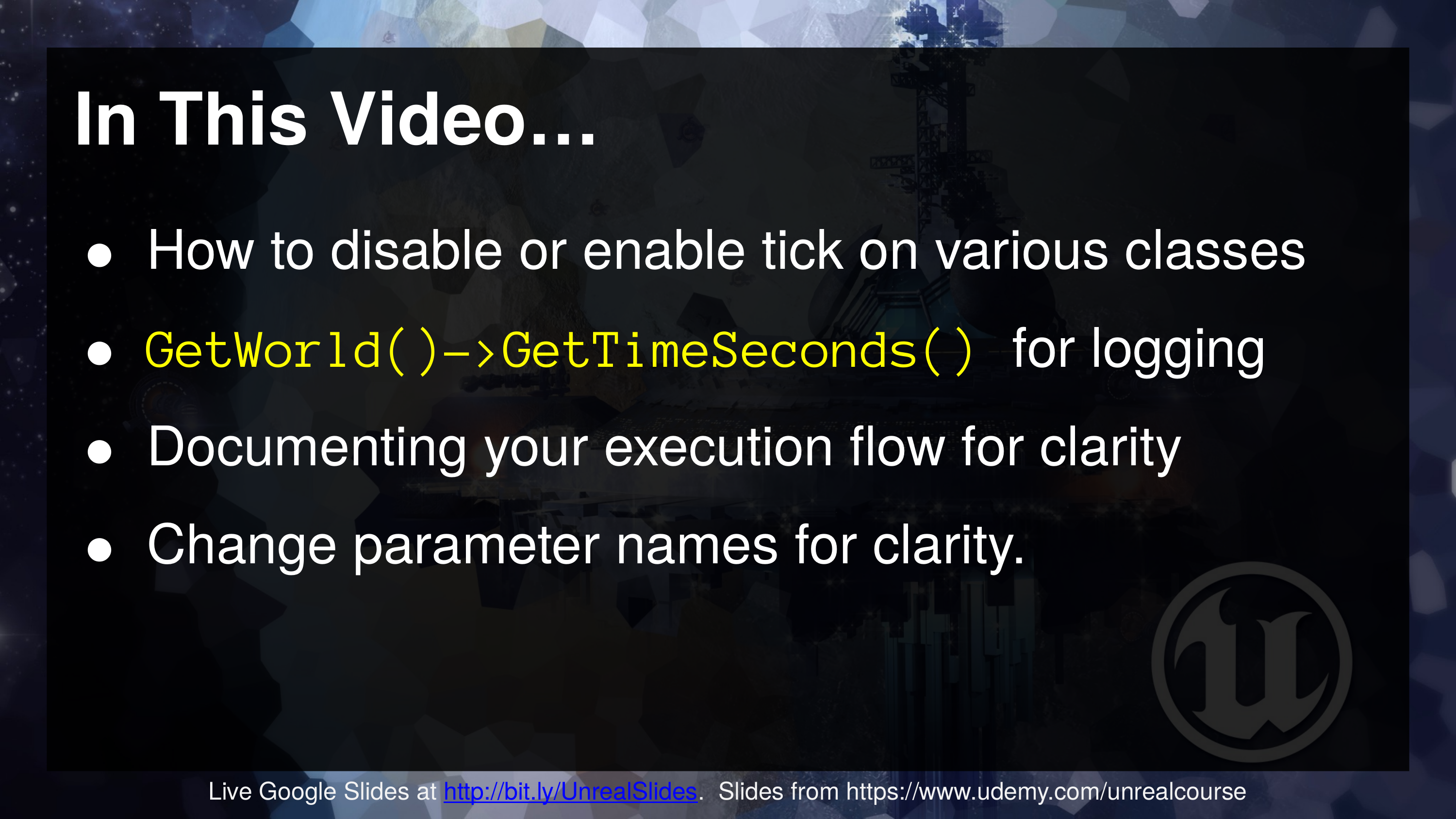

# In This Video…
How to disable or enable tick on various classes
GetWorld()->GetTimeSeconds() for logging
Documenting your execution flow for clarity
Change parameter names for clarity.